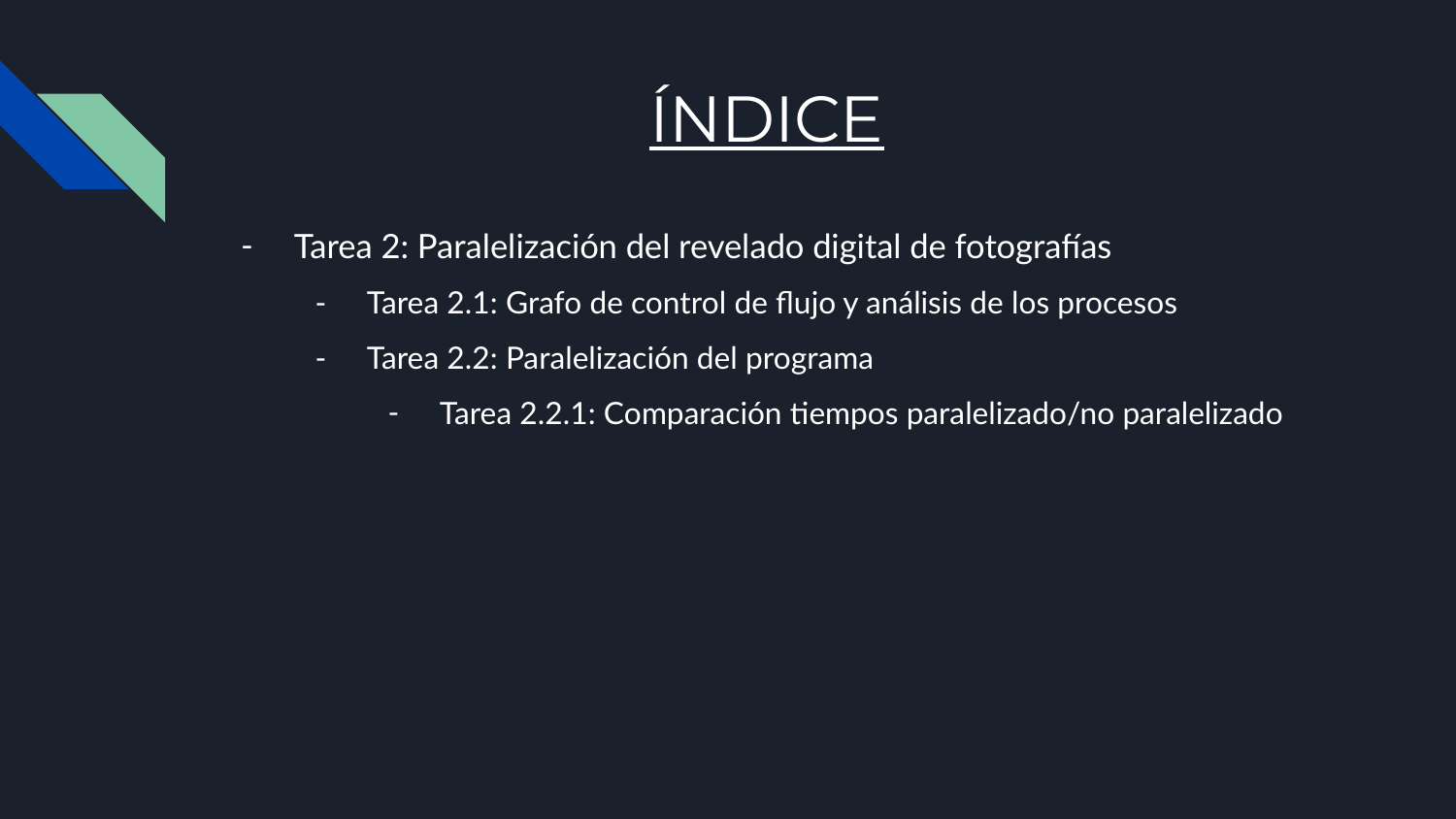

# ÍNDICE
Tarea 2: Paralelización del revelado digital de fotografías
Tarea 2.1: Grafo de control de flujo y análisis de los procesos
Tarea 2.2: Paralelización del programa
Tarea 2.2.1: Comparación tiempos paralelizado/no paralelizado